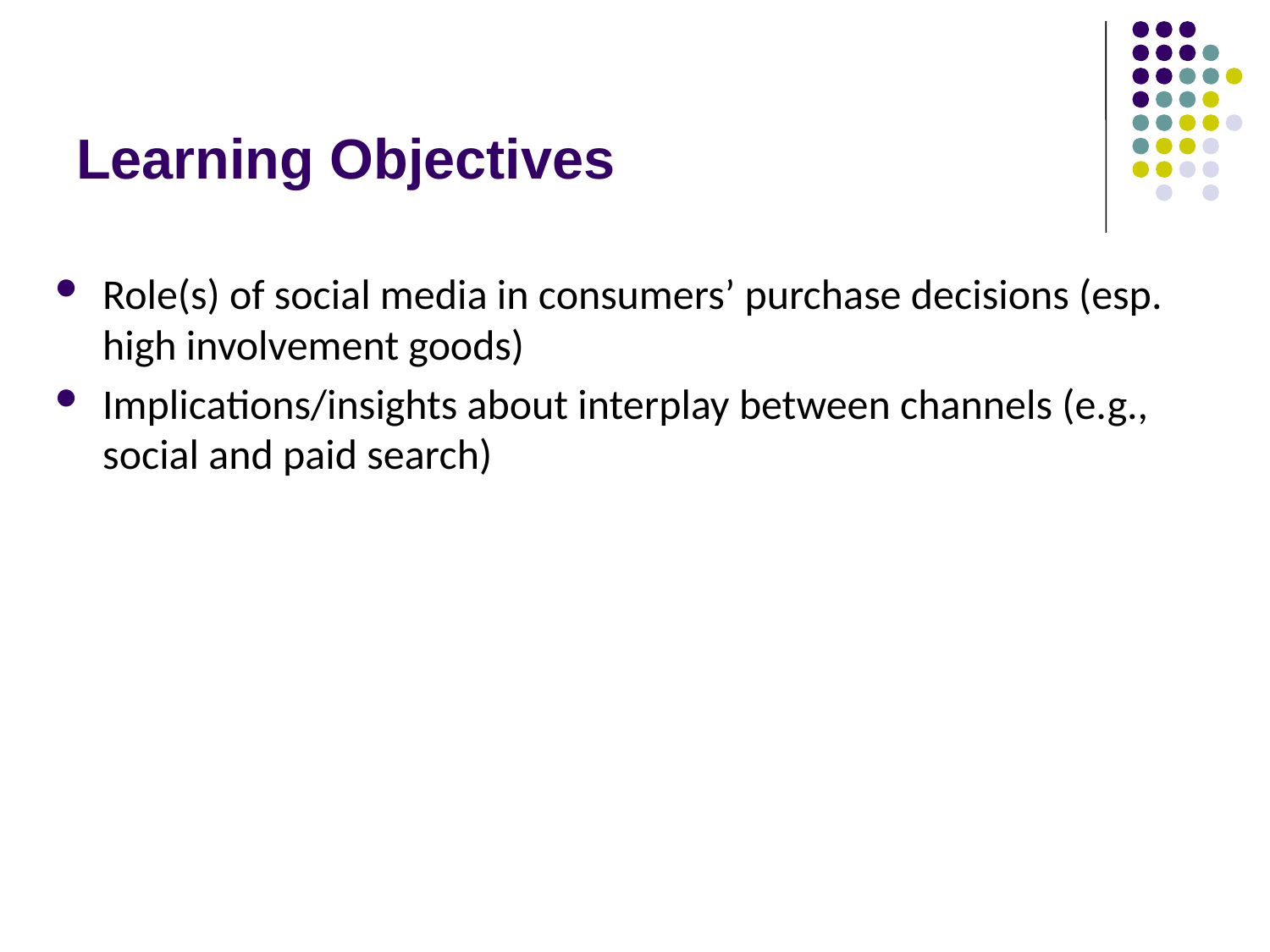

# Learning Objectives
Role(s) of social media in consumers’ purchase decisions (esp. high involvement goods)
Implications/insights about interplay between channels (e.g., social and paid search)